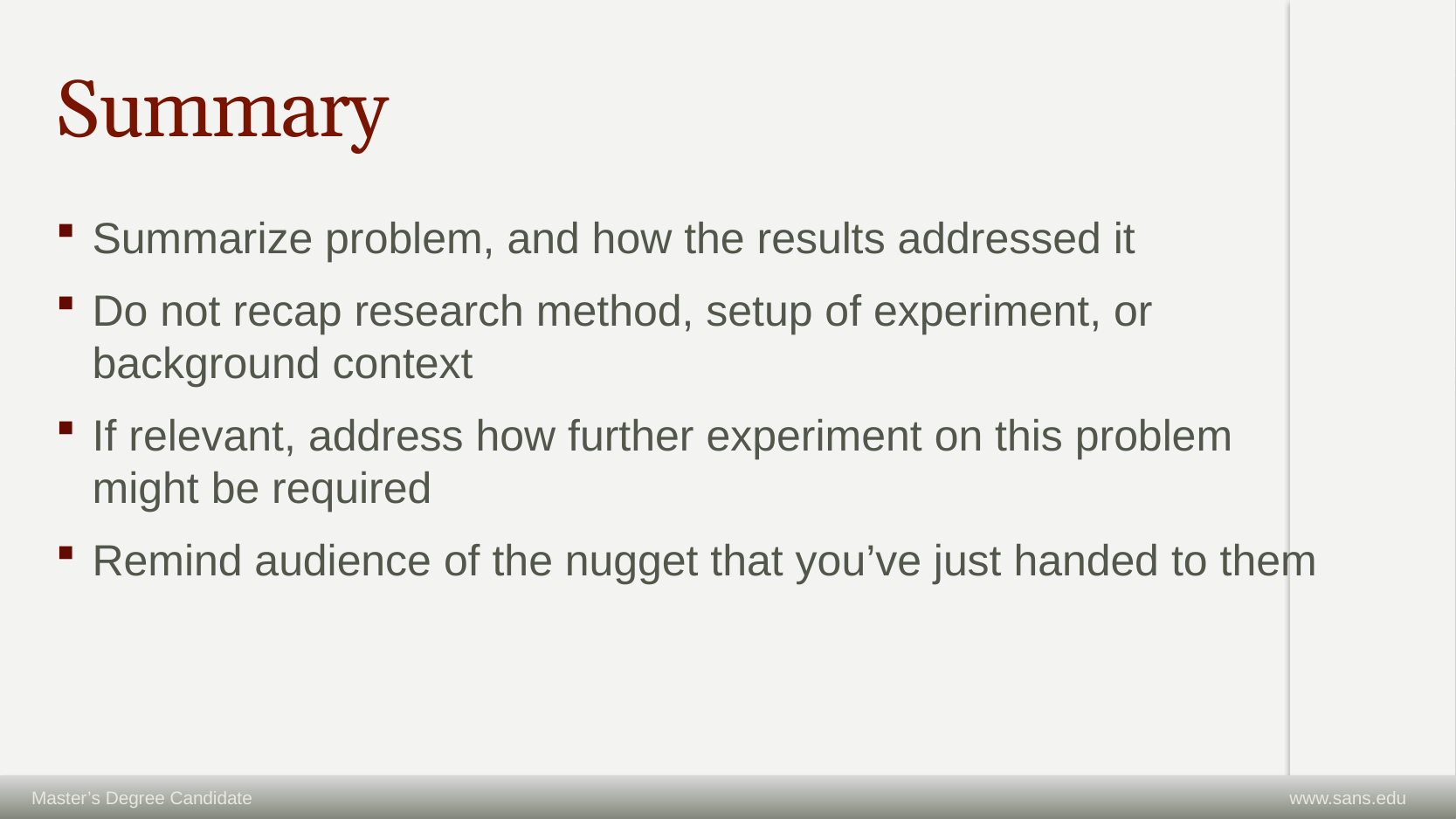

# Summary
Summarize problem, and how the results addressed it
Do not recap research method, setup of experiment, or background context
If relevant, address how further experiment on this problem might be required
Remind audience of the nugget that you’ve just handed to them